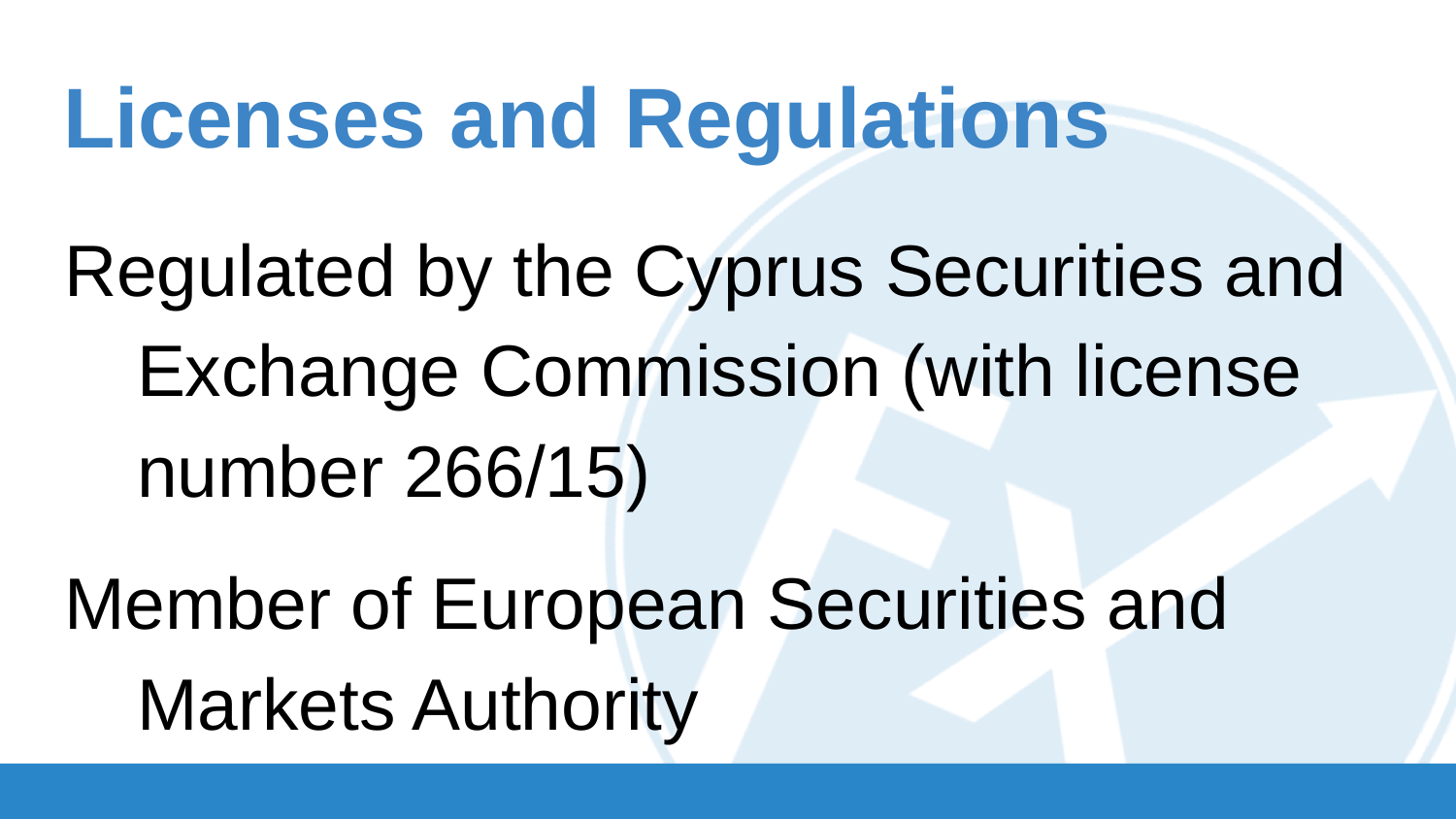

Licenses and Regulations
Regulated by the Cyprus Securities and Exchange Commission (with license number 266/15)
Member of European Securities and Markets Authority